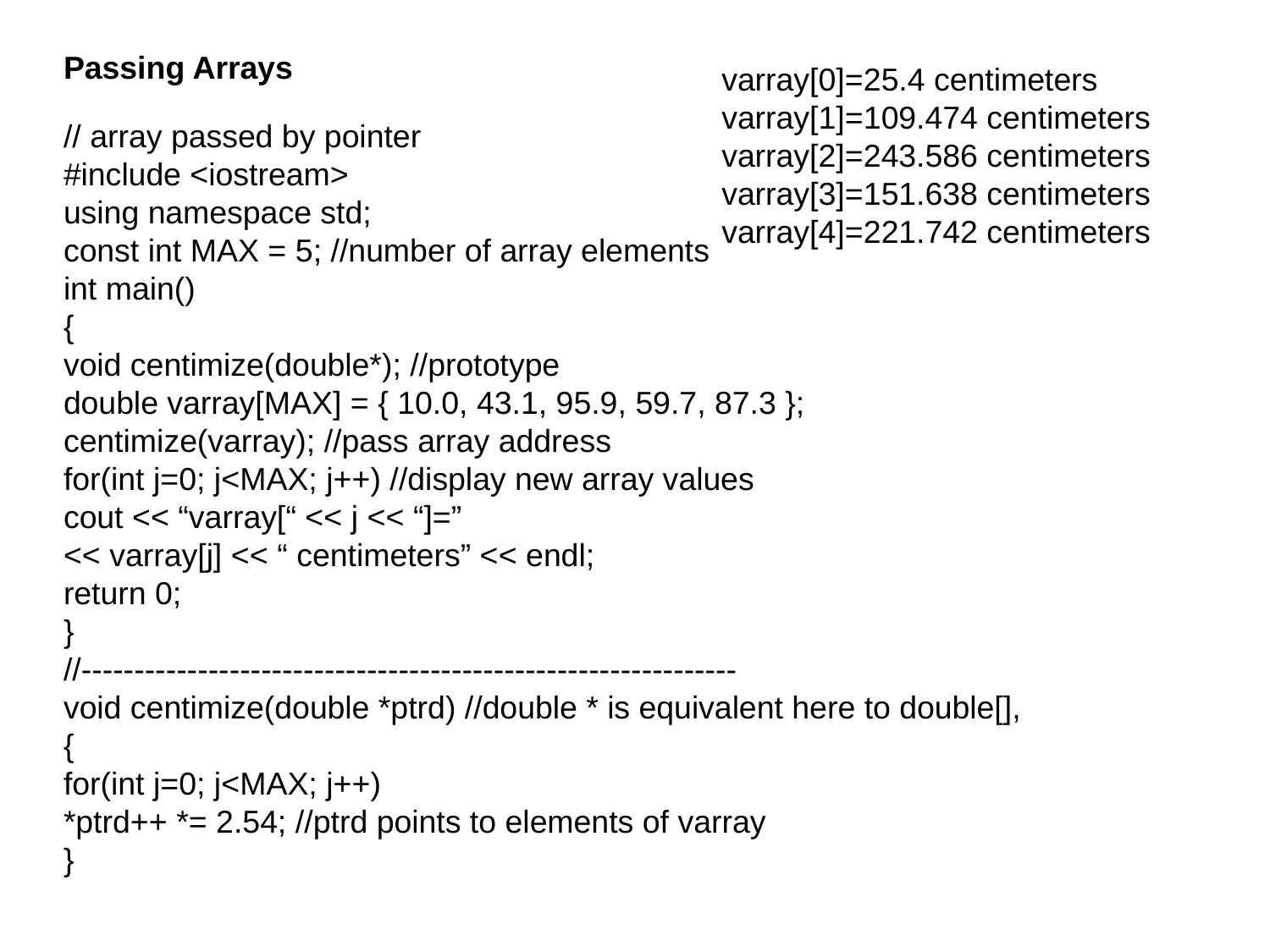

# Passing Arrays
varray[0]=25.4 centimeters
varray[1]=109.474 centimeters
varray[2]=243.586 centimeters
varray[3]=151.638 centimeters
varray[4]=221.742 centimeters
// array passed by pointer
#include <iostream>
using namespace std;
const int MAX = 5; //number of array elements
int main()
{
void centimize(double*); //prototype
double varray[MAX] = { 10.0, 43.1, 95.9, 59.7, 87.3 };
centimize(varray); //pass array address
for(int j=0; j<MAX; j++) //display new array values
cout << “varray[“ << j << “]=”
<< varray[j] << “ centimeters” << endl;
return 0;
}
//--------------------------------------------------------------
void centimize(double *ptrd) //double * is equivalent here to double[],
{
for(int j=0; j<MAX; j++)
*ptrd++ *= 2.54; //ptrd points to elements of varray
}